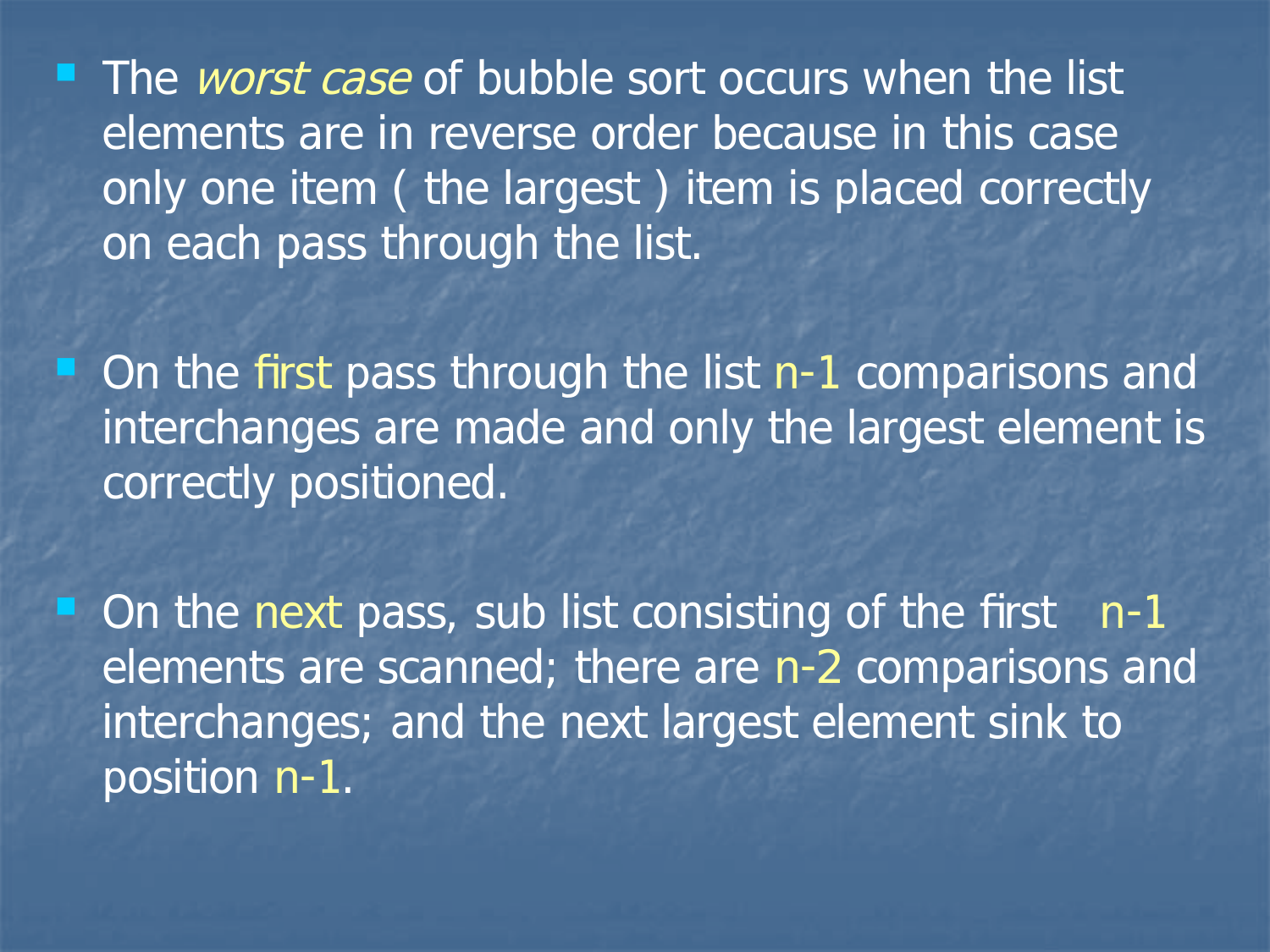

# The worst case of bubble sort occurs when the list elements are in reverse order because in this case only one item ( the largest ) item is placed correctly on each pass through the list.

On the first pass through the list n-1 comparisons and interchanges are made and only the largest element is correctly positioned.

On the next pass, sub list consisting of the first   n-1 elements are scanned; there are n-2 comparisons and interchanges; and the next largest element sink to position n-1.